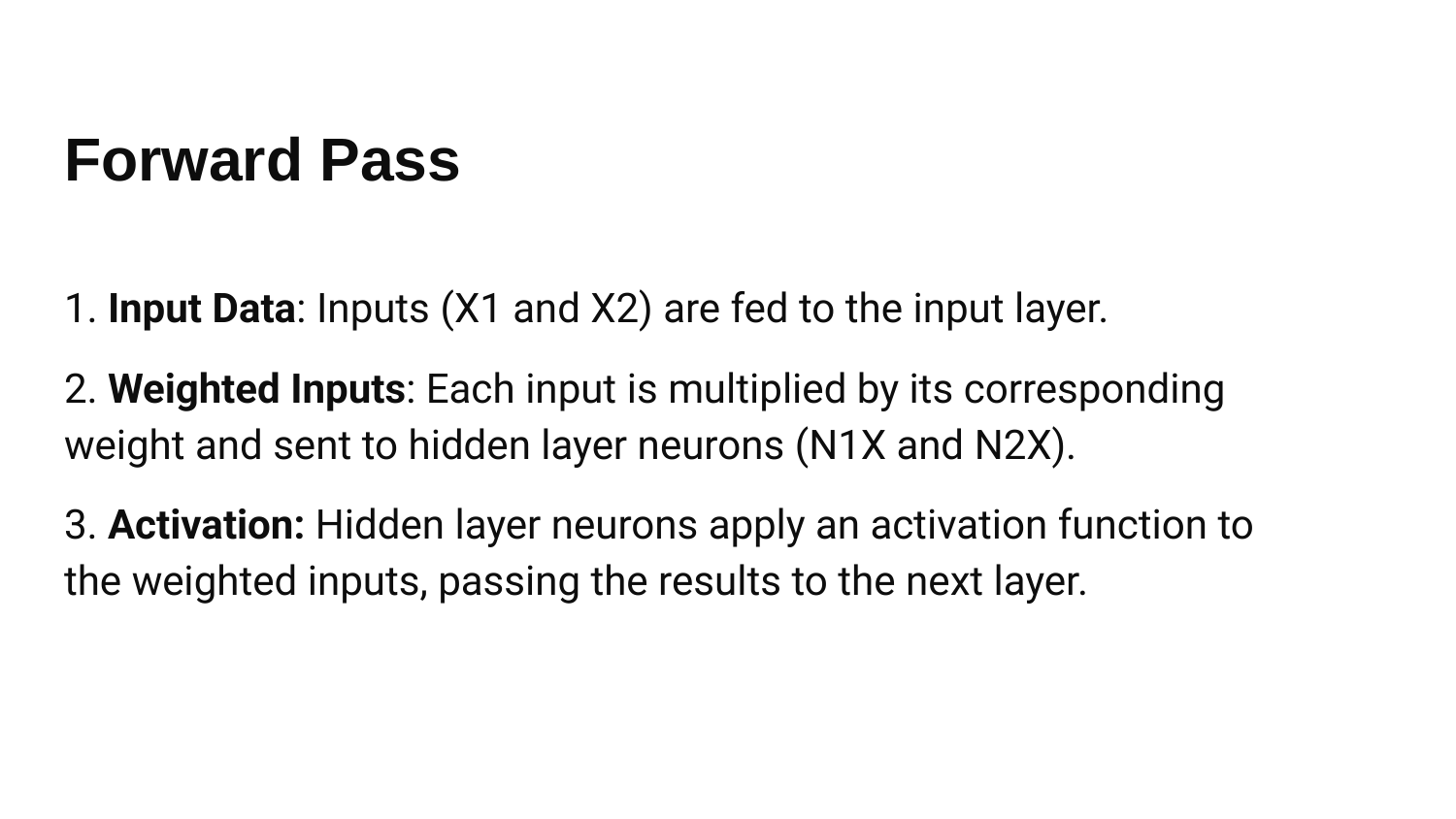

Forward Pass

1. Input Data: Inputs (X1 and X2) are fed to the input layer.
2. Weighted Inputs: Each input is multiplied by its corresponding weight and sent to hidden layer neurons (N1X and N2X).
3. Activation: Hidden layer neurons apply an activation function to the weighted inputs, passing the results to the next layer.